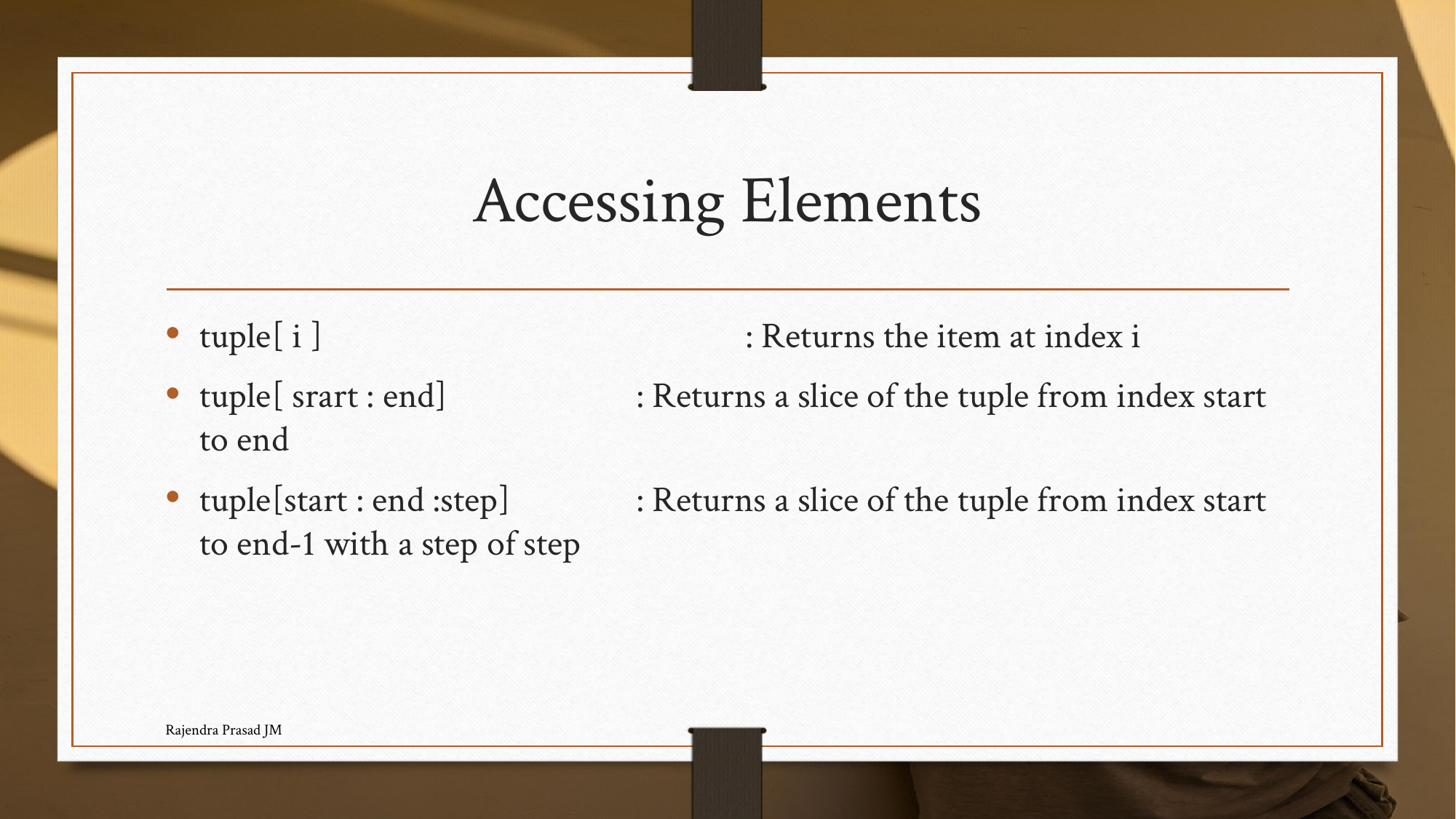

# Accessing Elements
tuple[ i ]  				: Returns the item at index i
tuple[ srart : end]  		: Returns a slice of the tuple from index start to end
tuple[start : end :step]  	: Returns a slice of the tuple from index start to end-1 with a step of step
Rajendra Prasad JM